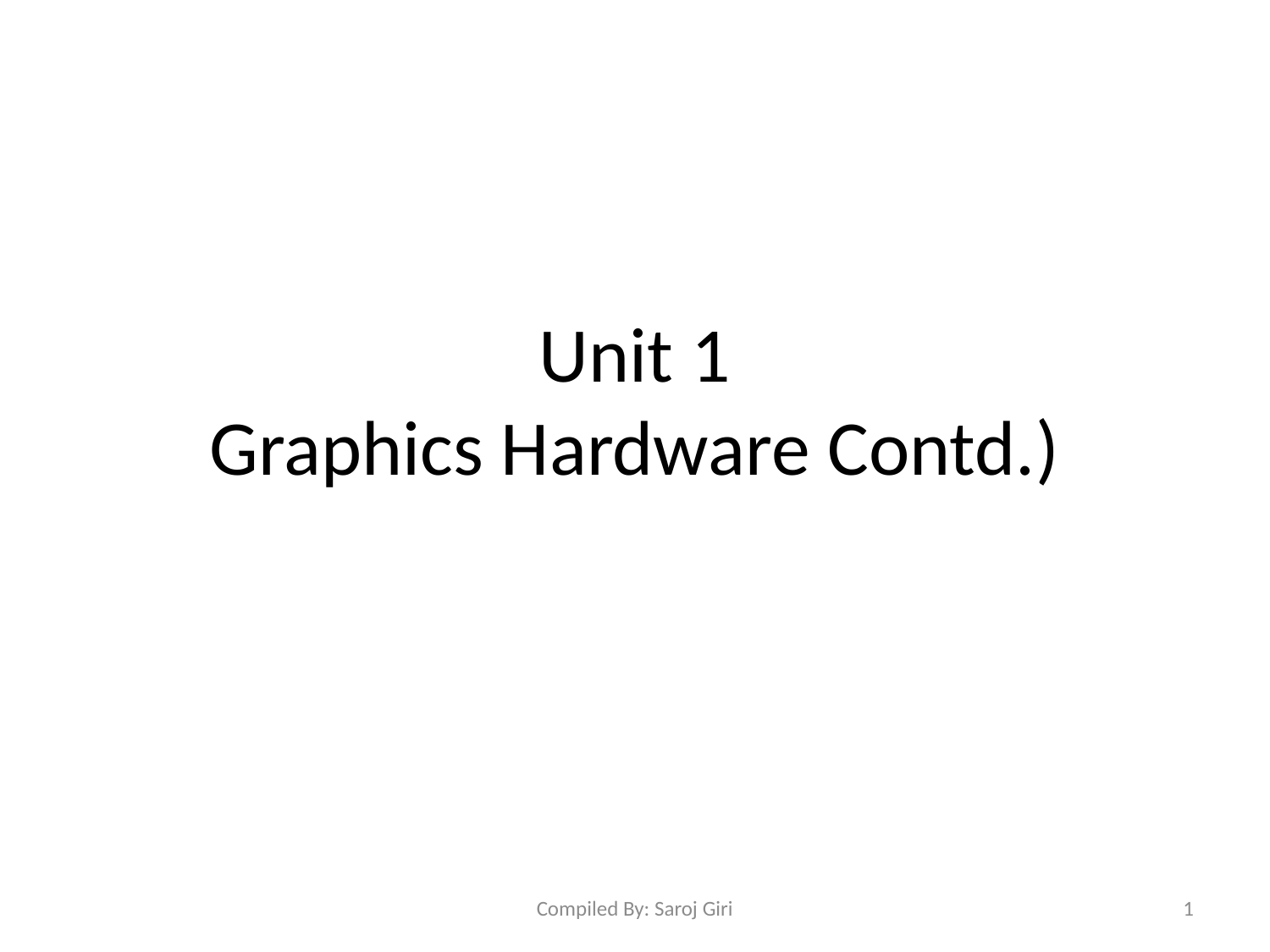

# Unit 1 Graphics Hardware Contd.)

Compiled By: Saroj Giri
1